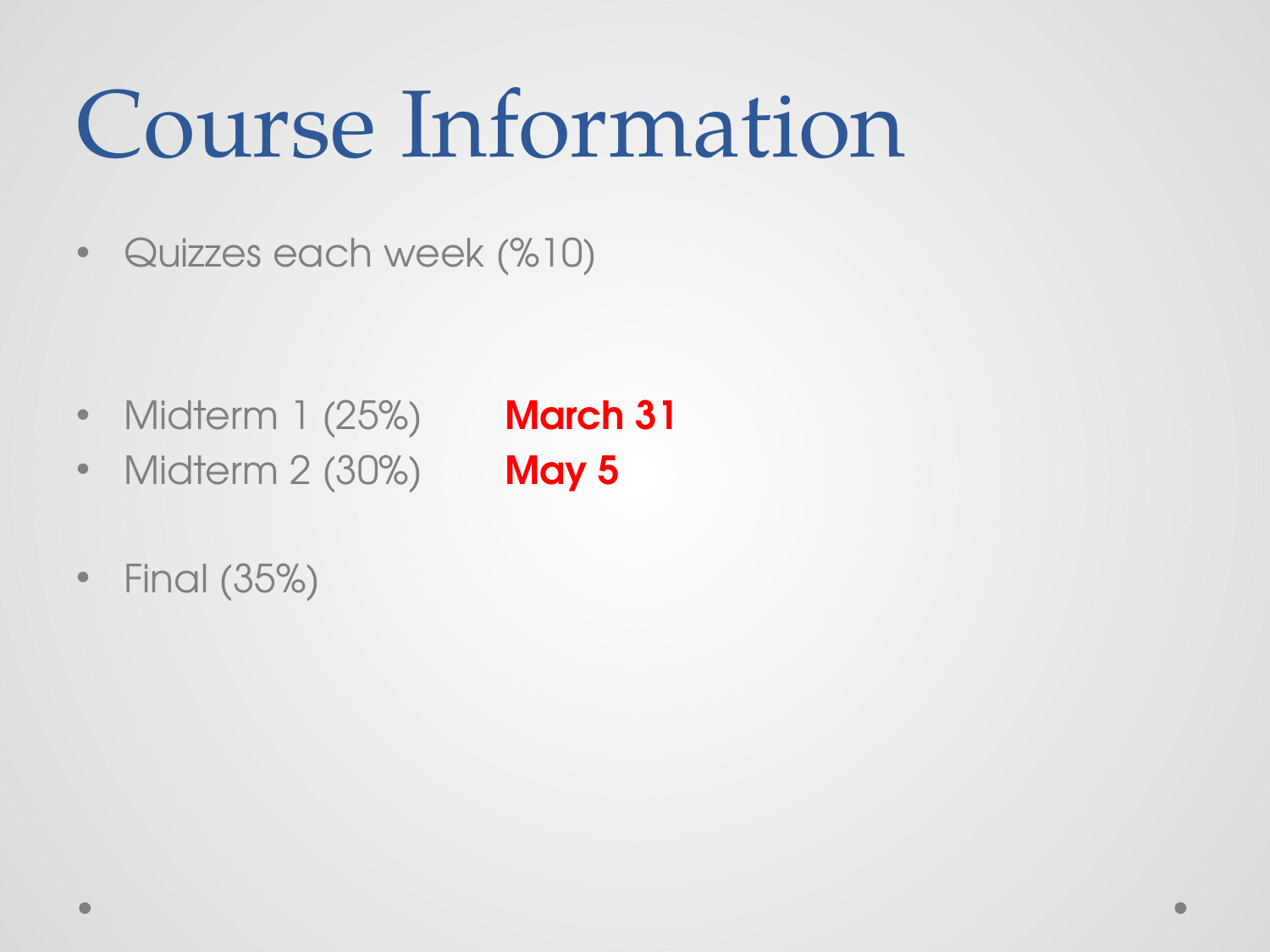

# Course Information
Quizzes each week (%10)

Midterm 1 (25%)	March 31
Midterm 2 (30%)	May 5

Final (35%)